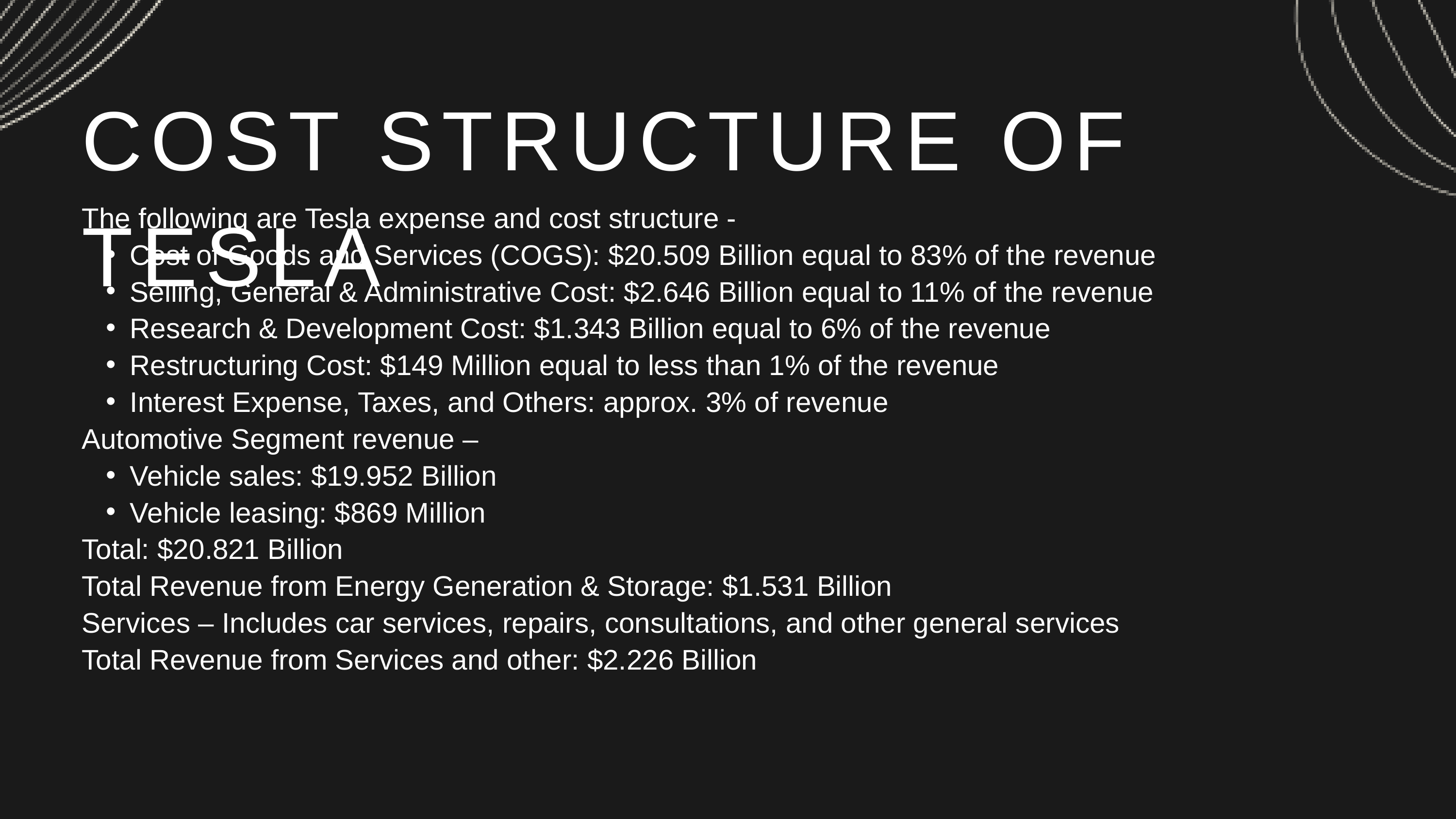

COST STRUCTURE OF TESLA
The following are Tesla expense and cost structure -
Cost of Goods and Services (COGS): $20.509 Billion equal to 83% of the revenue
Selling, General & Administrative Cost: $2.646 Billion equal to 11% of the revenue
Research & Development Cost: $1.343 Billion equal to 6% of the revenue
Restructuring Cost: $149 Million equal to less than 1% of the revenue
Interest Expense, Taxes, and Others: approx. 3% of revenue
Automotive Segment revenue –
Vehicle sales: $19.952 Billion
Vehicle leasing: $869 Million
Total: $20.821 Billion
Total Revenue from Energy Generation & Storage: $1.531 Billion
Services – Includes car services, repairs, consultations, and other general services
Total Revenue from Services and other: $2.226 Billion